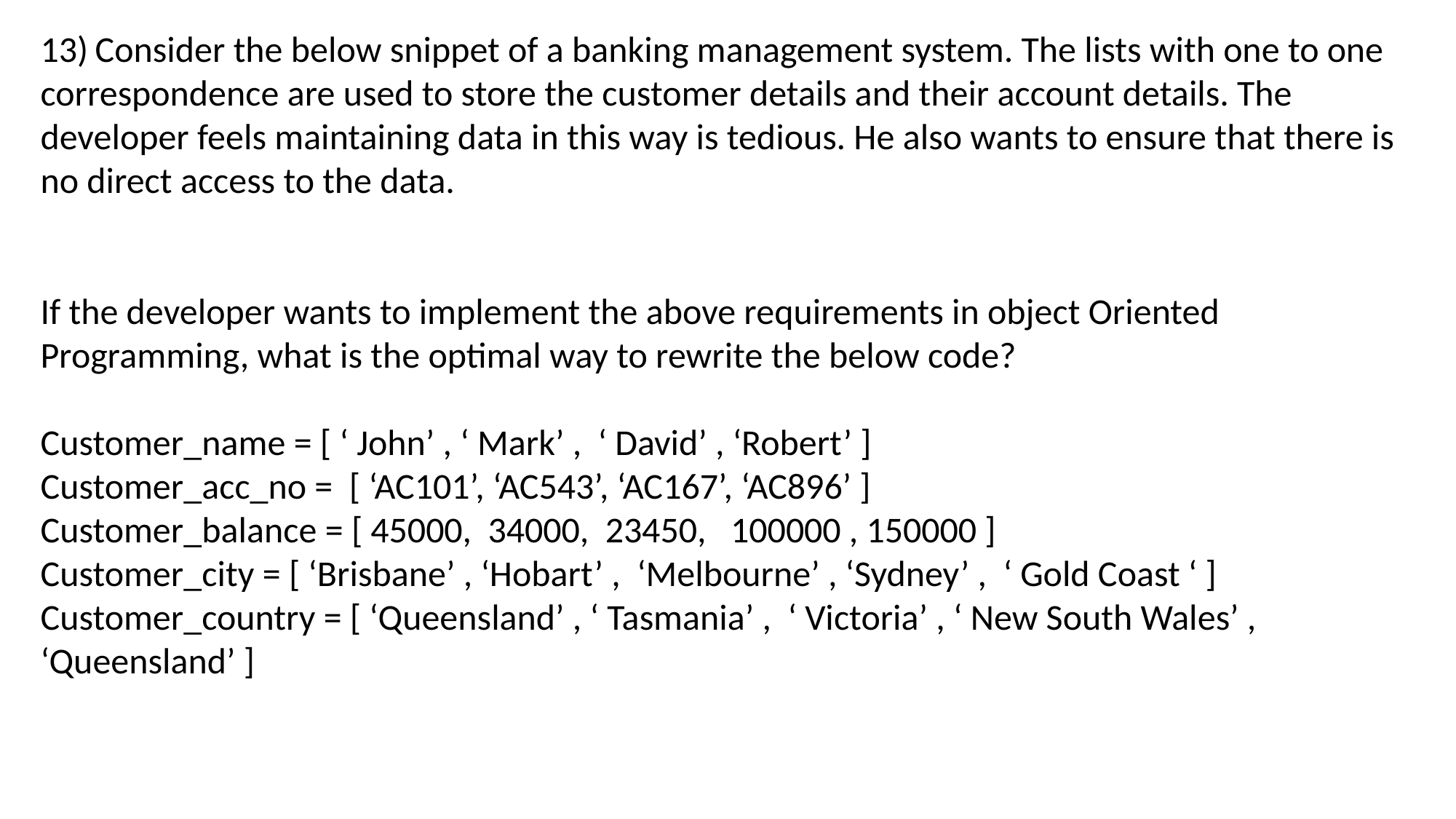

Consider the below snippet of a banking management system. The lists with one to one
correspondence are used to store the customer details and their account details. The
developer feels maintaining data in this way is tedious. He also wants to ensure that there is
no direct access to the data.

If the developer wants to implement the above requirements in object Oriented Programming, what is the optimal way to rewrite the below code?

Customer_name = [ ‘ John’ , ‘ Mark’ ,  ‘ David’ , ‘Robert’ ]
Customer_acc_no =  [ ‘AC101’, ‘AC543’, ‘AC167’, ‘AC896’ ]
Customer_balance = [ 45000,  34000,  23450,   100000 , 150000 ]
Customer_city = [ ‘Brisbane’ , ‘Hobart’ ,  ‘Melbourne’ , ‘Sydney’ ,  ‘ Gold Coast ‘ ]
Customer_country = [ ‘Queensland’ , ‘ Tasmania’ ,  ‘ Victoria’ , ‘ New South Wales’ , ‘Queensland’ ]